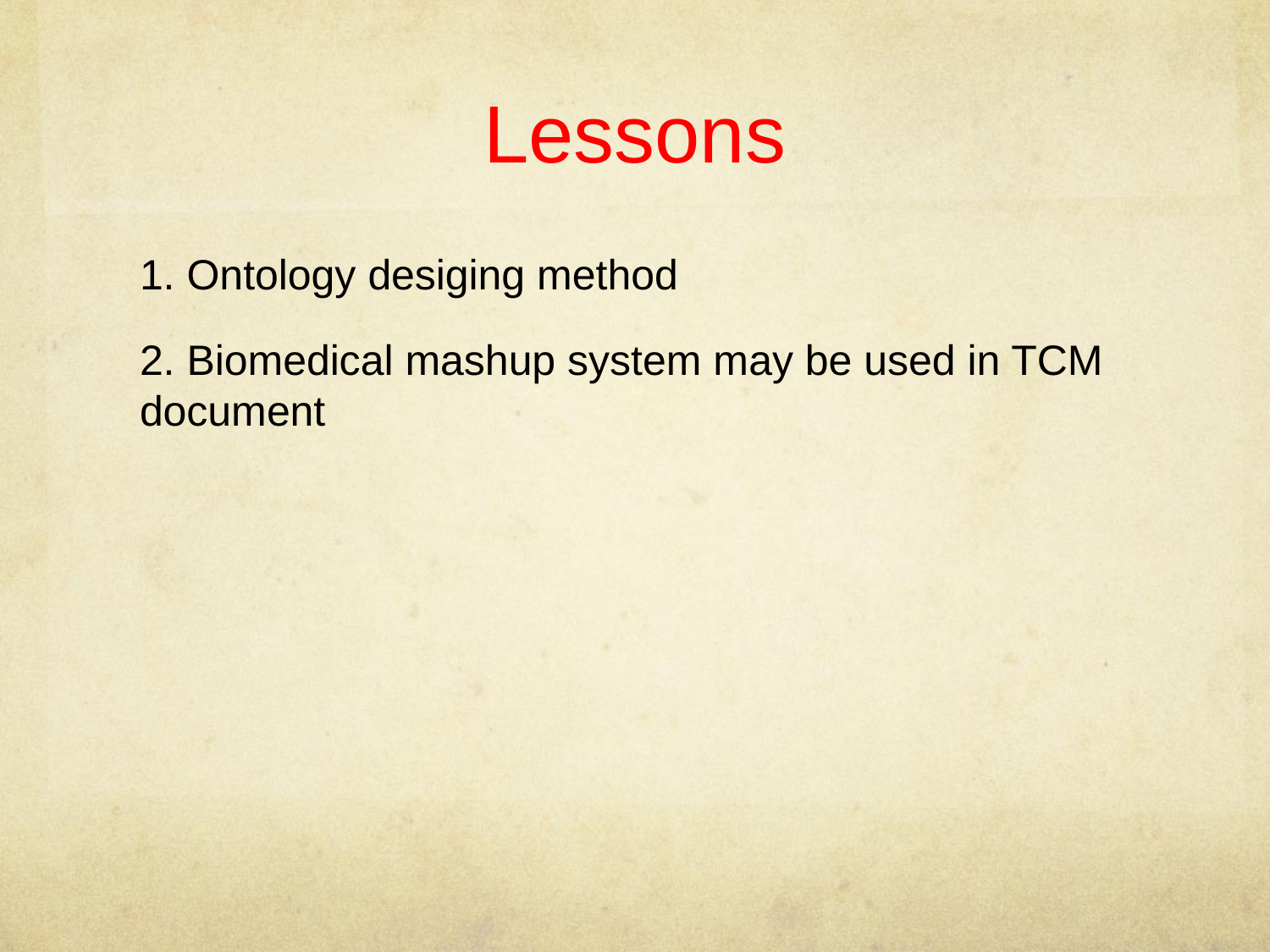

# Lessons
1. Ontology desiging method
2. Biomedical mashup system may be used in TCM document